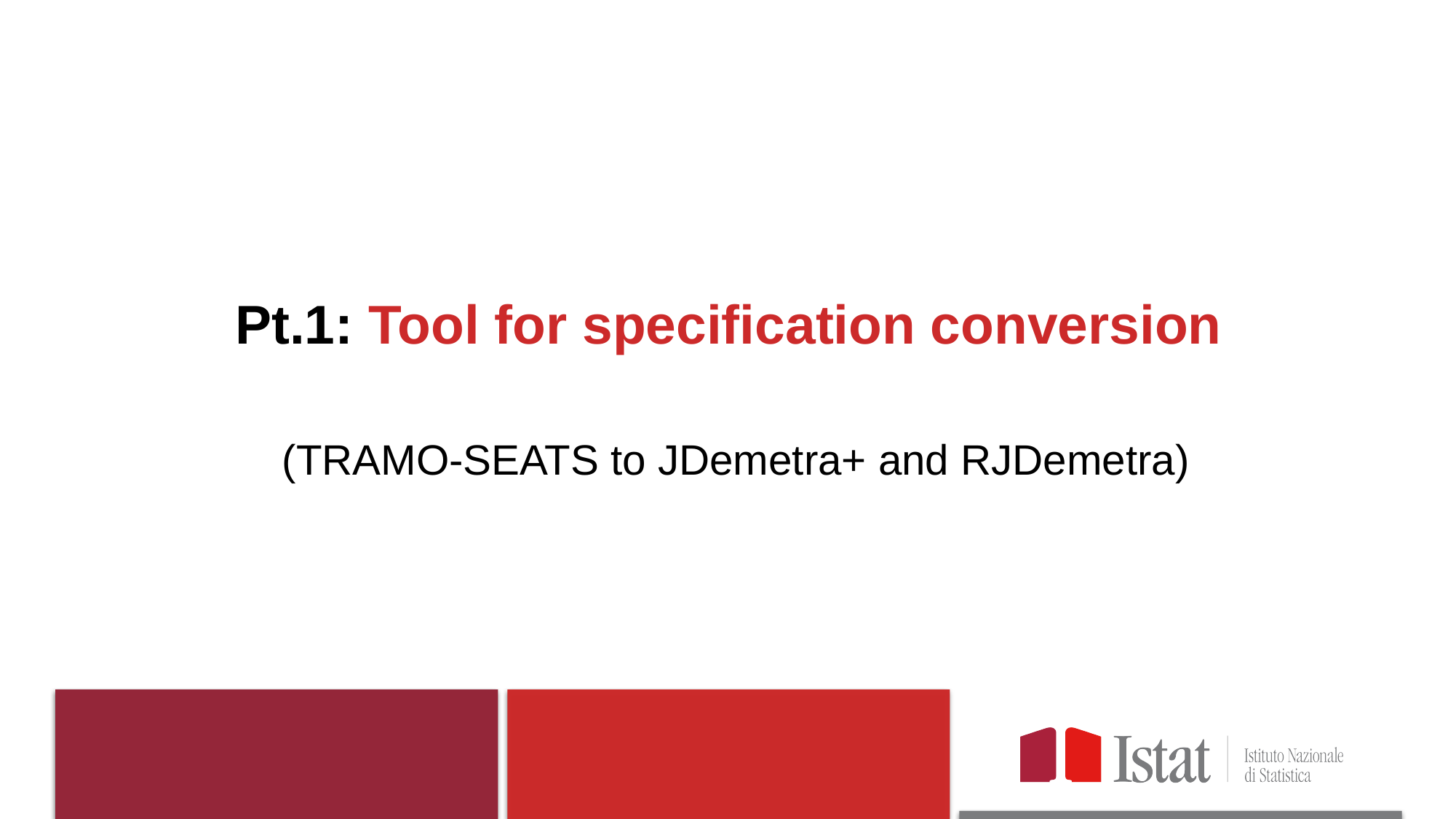

# Pt.1: Tool for specification conversion (TRAMO-SEATS to JDemetra+ and RJDemetra)